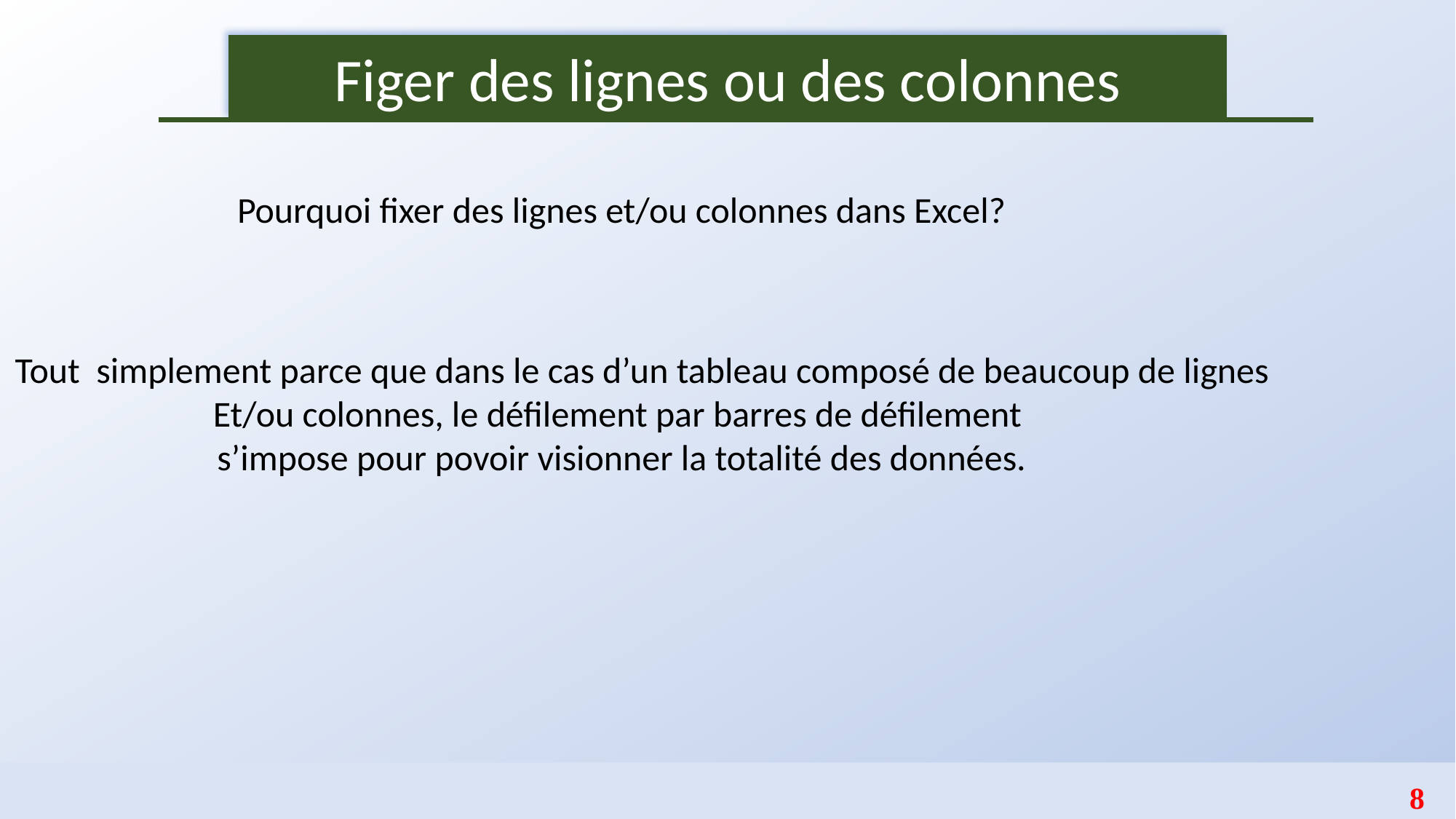

Figer des lignes ou des colonnes
Pourquoi fixer des lignes et/ou colonnes dans Excel?
Tout  simplement parce que dans le cas d’un tableau composé de beaucoup de lignes
Et/ou colonnes, le défilement par barres de défilement
s’impose pour povoir visionner la totalité des données.

8